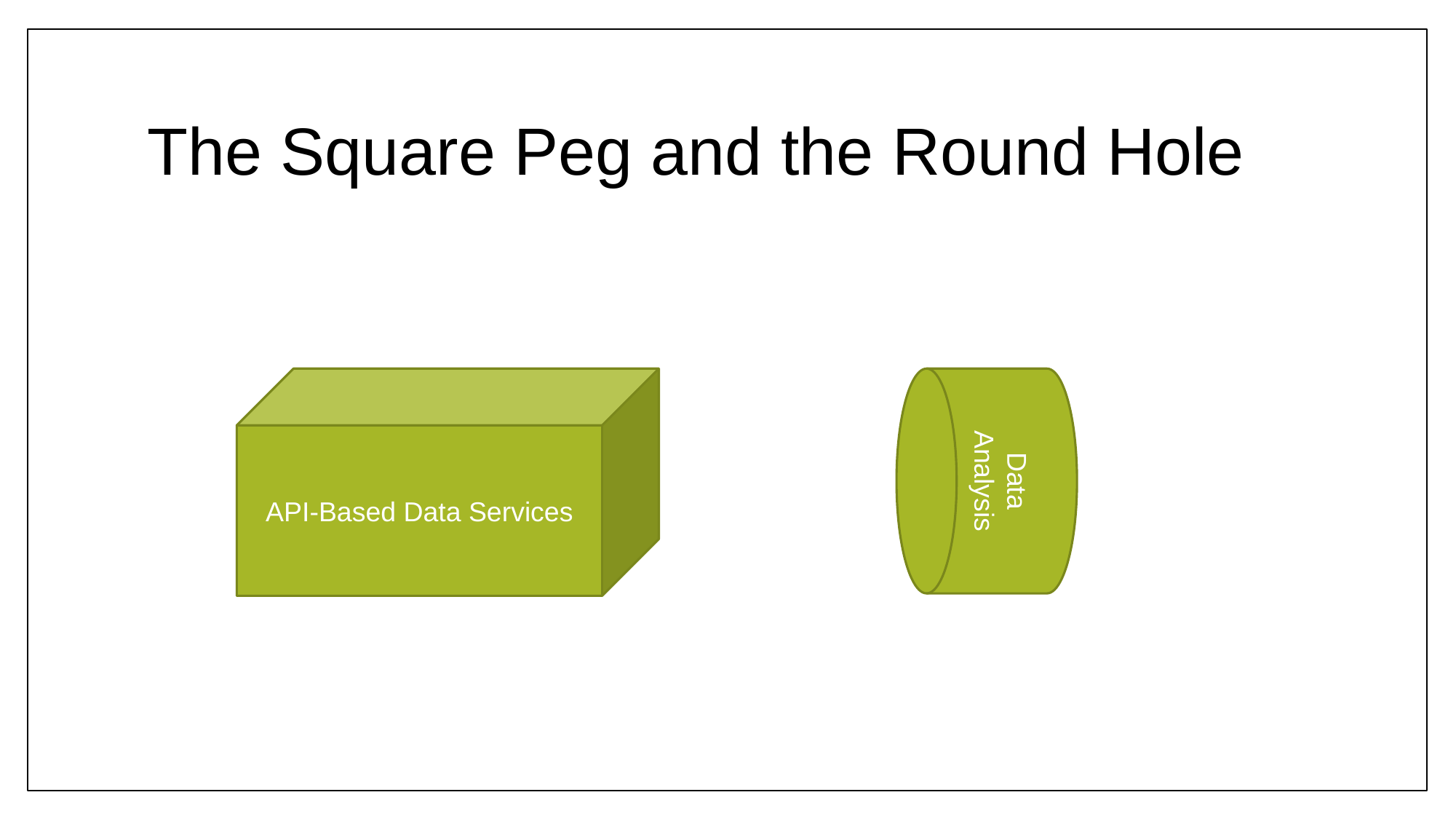

# The Square Peg and the Round Hole

API-Based Data Services
Data
Analysis